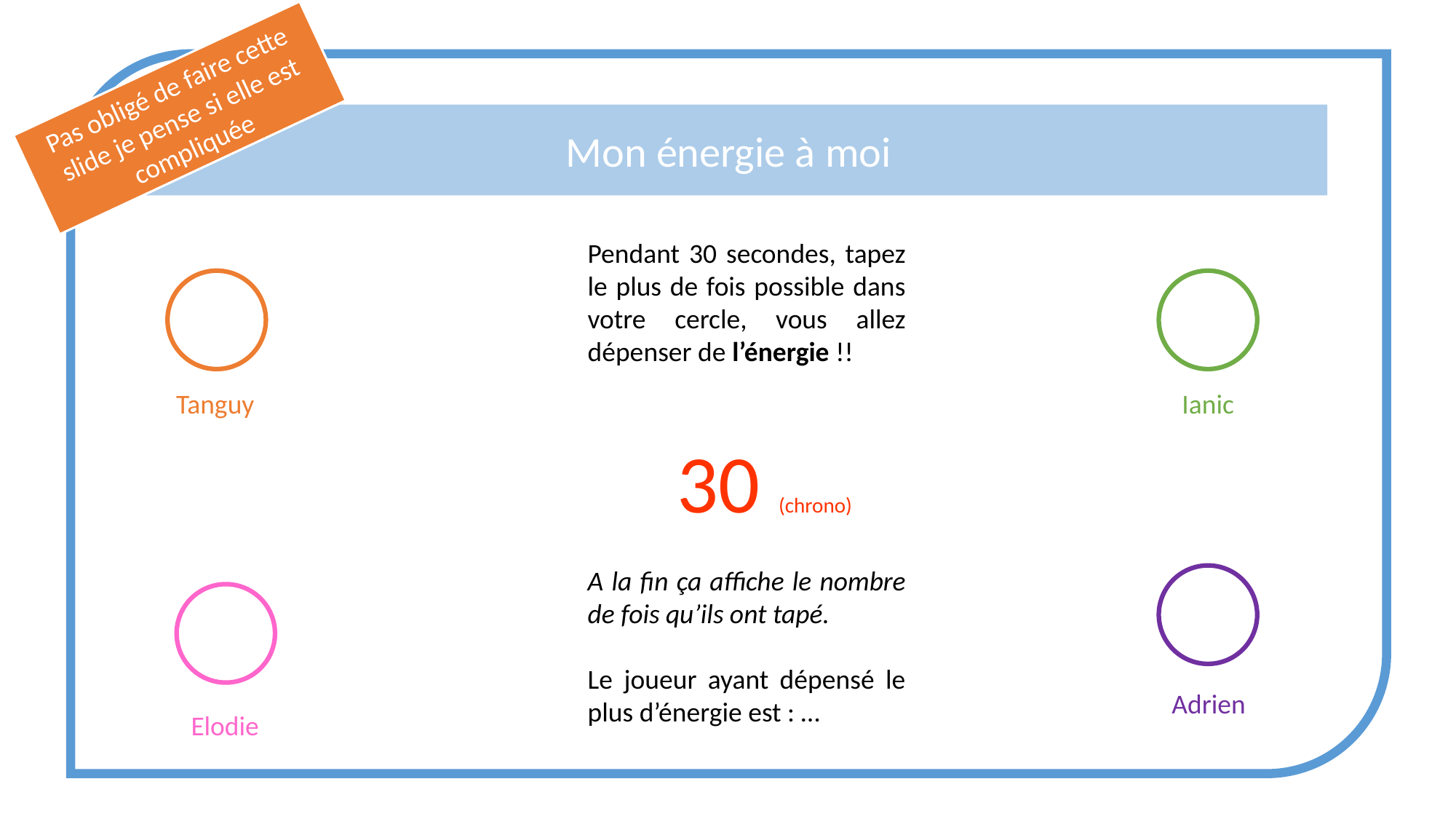

Pas obligé de faire cette slide je pense si elle est compliquée
Mon énergie à moi
Pendant 30 secondes, tapez le plus de fois possible dans votre cercle, vous allez dépenser de l’énergie !!

A la fin ça affiche le nombre de fois qu’ils ont tapé.

Le joueur ayant dépensé le plus d’énergie est : …

Tanguy
Ianic
30 (chrono)

Adrien
Elodie